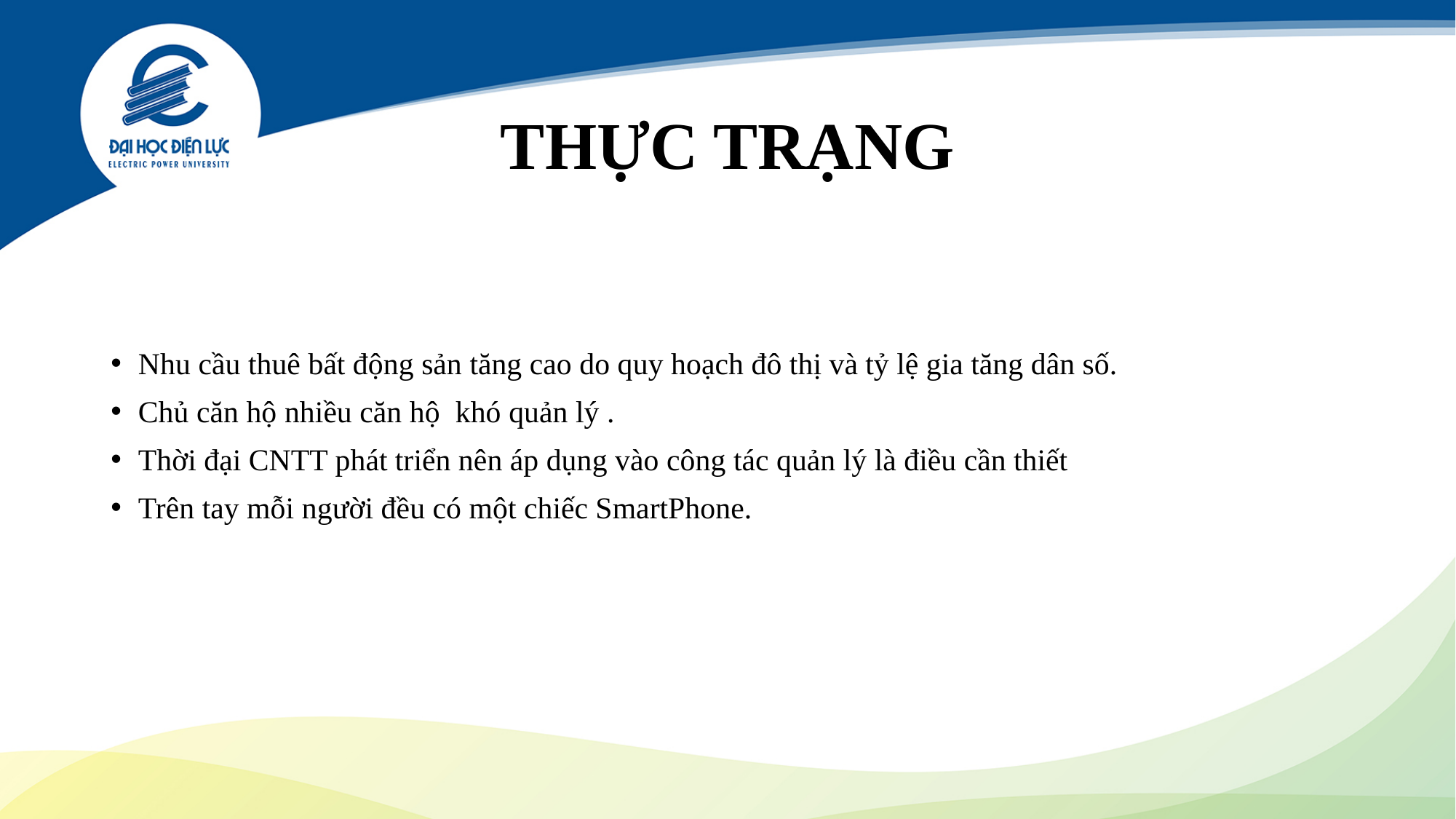

# THỰC TRẠNG
Nhu cầu thuê bất động sản tăng cao do quy hoạch đô thị và tỷ lệ gia tăng dân số.
Chủ căn hộ nhiều căn hộ  khó quản lý .
Thời đại CNTT phát triển nên áp dụng vào công tác quản lý là điều cần thiết
Trên tay mỗi người đều có một chiếc SmartPhone.